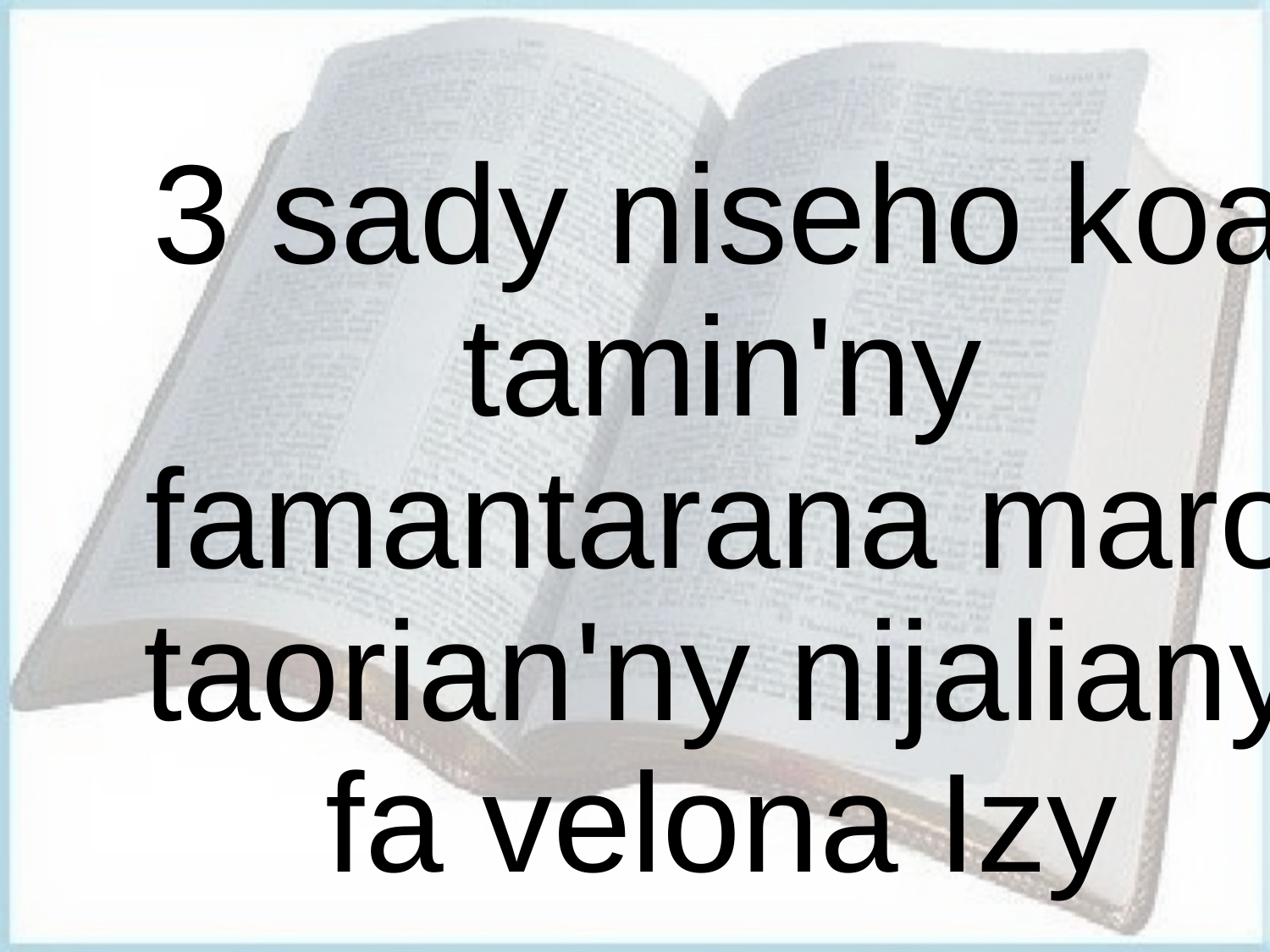

# 3 sady niseho koa tamin'ny famantarana maro taorian'ny nijaliany fa velona Izy